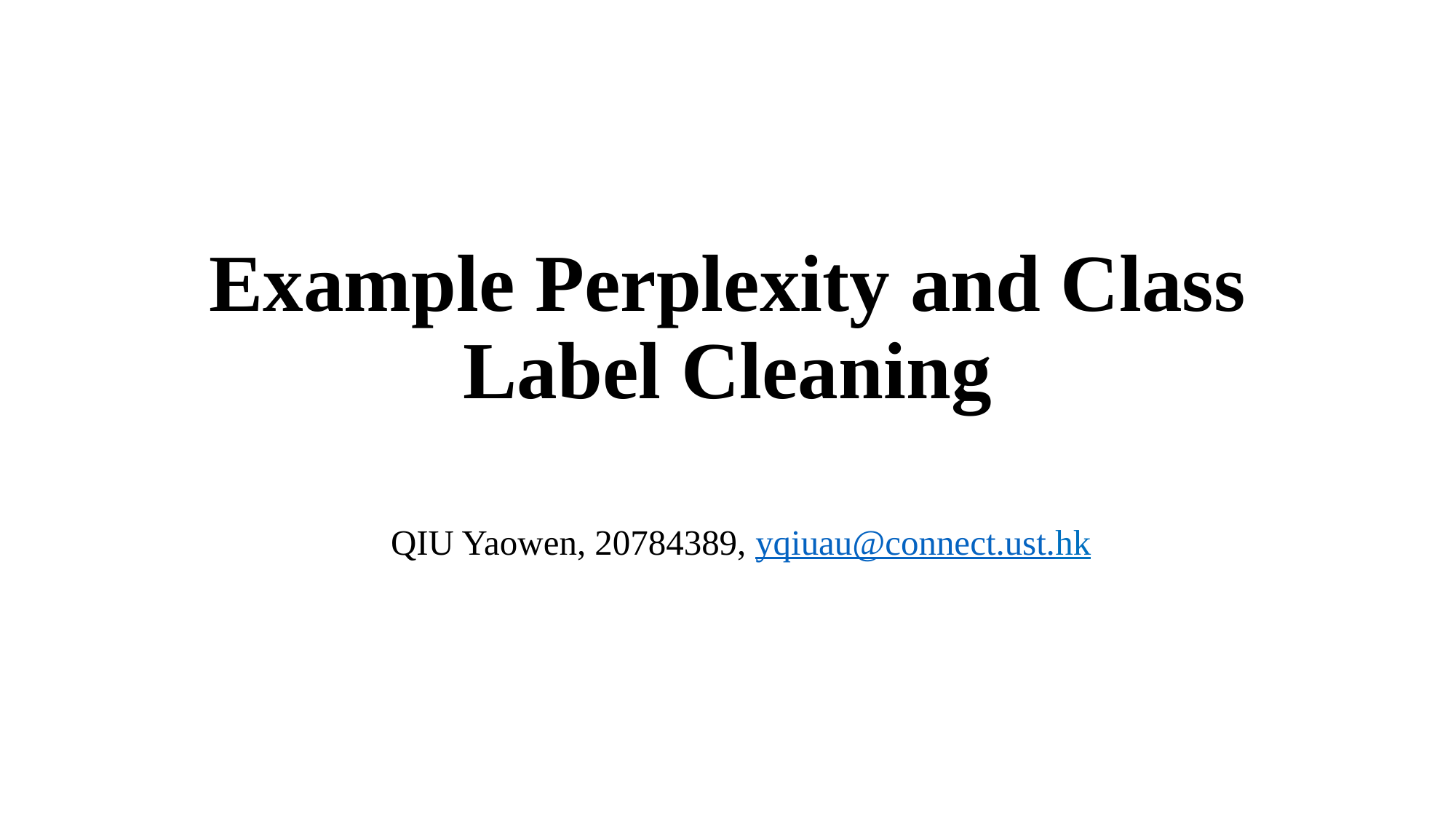

# Example Perplexity and Class Label Cleaning
QIU Yaowen, 20784389, yqiuau@connect.ust.hk